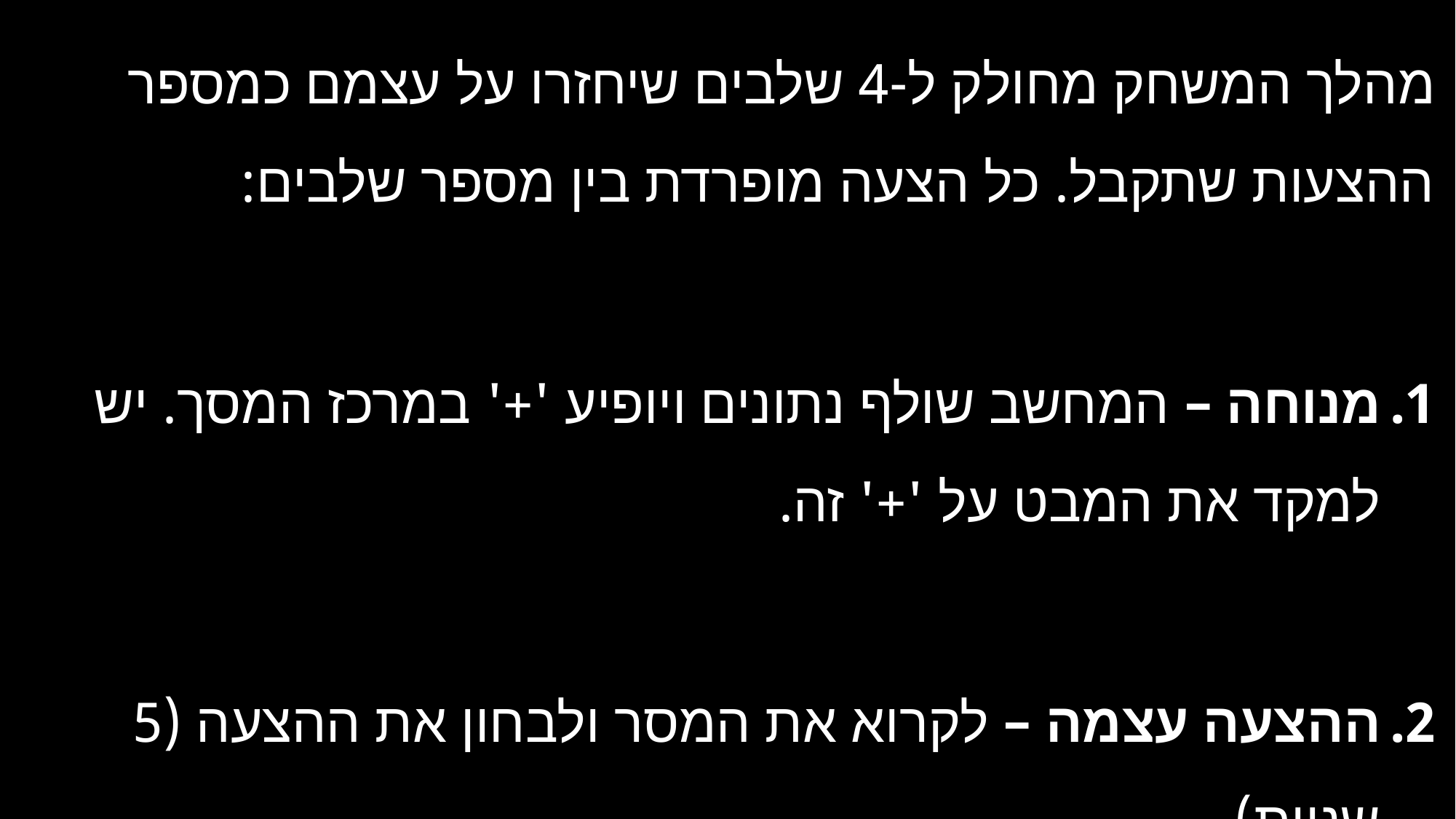

מהלך המשחק מחולק ל-4 שלבים שיחזרו על עצמם כמספר ההצעות שתקבל. כל הצעה מופרדת בין מספר שלבים:

מנוחה – המחשב שולף נתונים ויופיע '+' במרכז המסך. יש למקד את המבט על '+' זה.

ההצעה עצמה – לקרוא את המסר ולבחון את ההצעה (5 שניות)